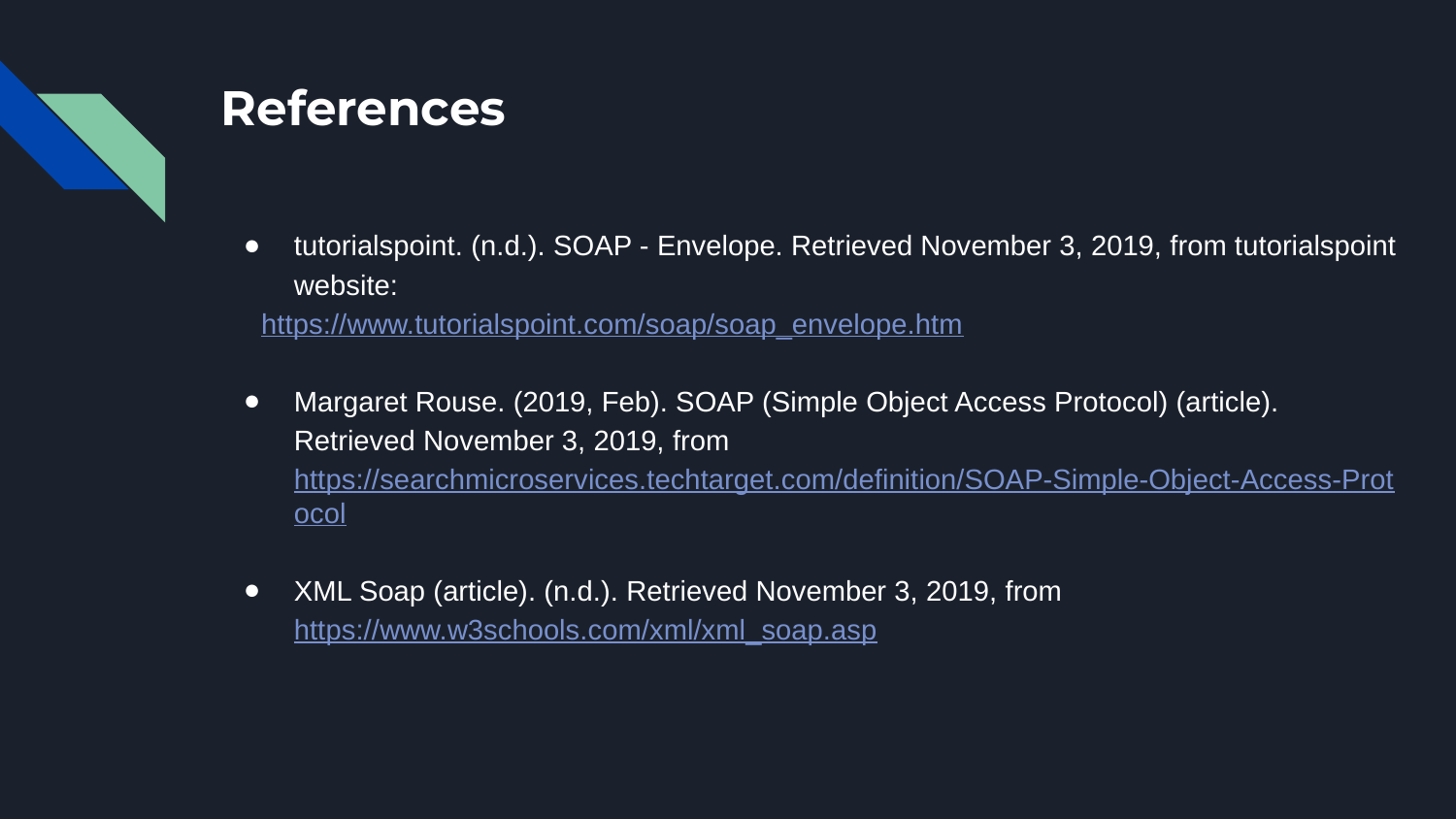

# References
tutorialspoint. (n.d.). SOAP - Envelope. Retrieved November 3, 2019, from tutorialspoint website:
     https://www.tutorialspoint.com/soap/soap_envelope.htm

Margaret Rouse. (2019, Feb). SOAP (Simple Object Access Protocol) (article).  Retrieved November 3, 2019, from https://searchmicroservices.techtarget.com/definition/SOAP-Simple-Object-Access-Protocol

XML Soap (article). (n.d.). Retrieved November 3, 2019, from https://www.w3schools.com/xml/xml_soap.asp